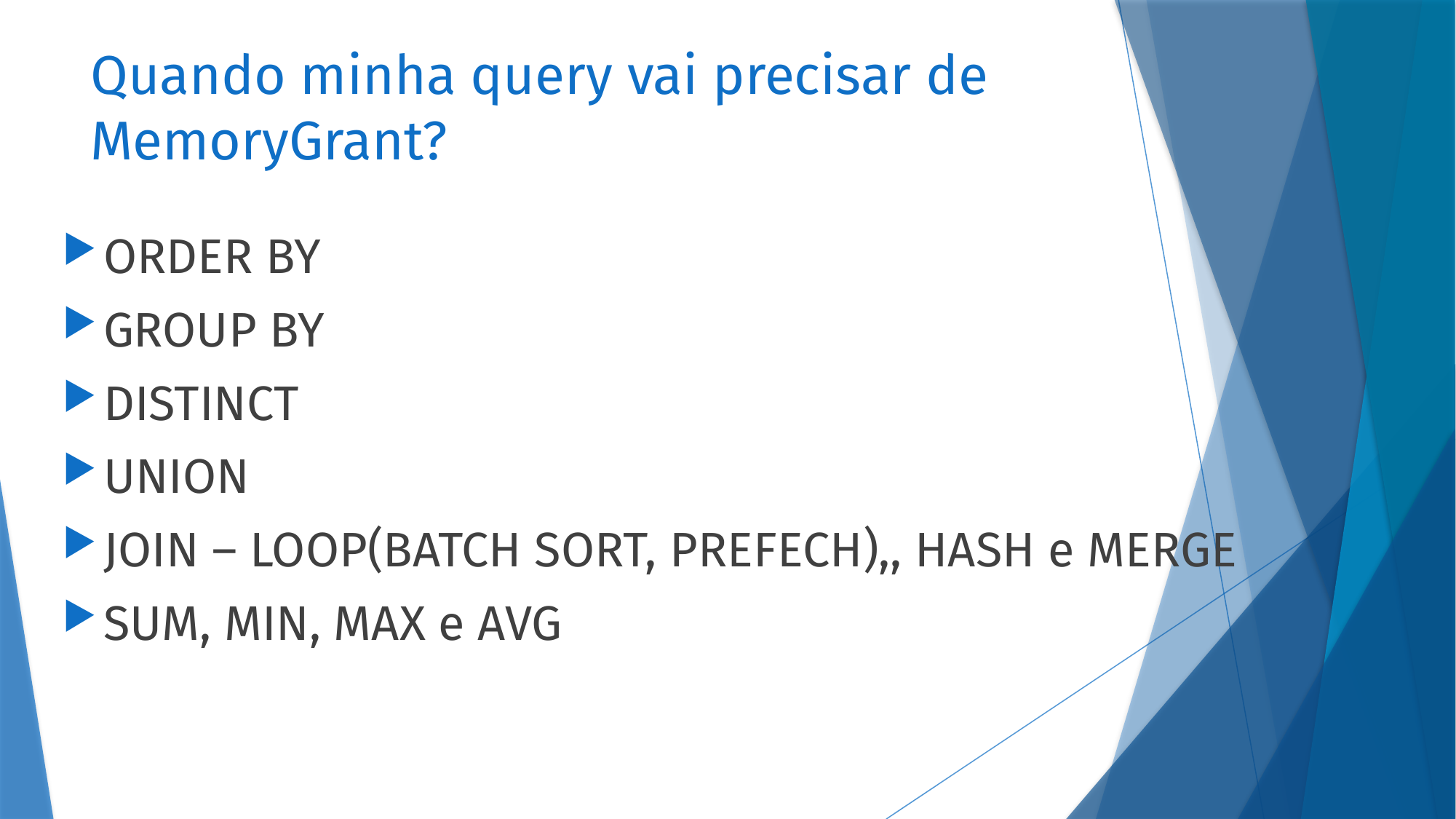

# Quando minha query vai precisar de MemoryGrant?
ORDER BY
GROUP BY
DISTINCT
UNION
JOIN – LOOP(BATCH SORT, PREFECH),, HASH e MERGE
SUM, MIN, MAX e AVG